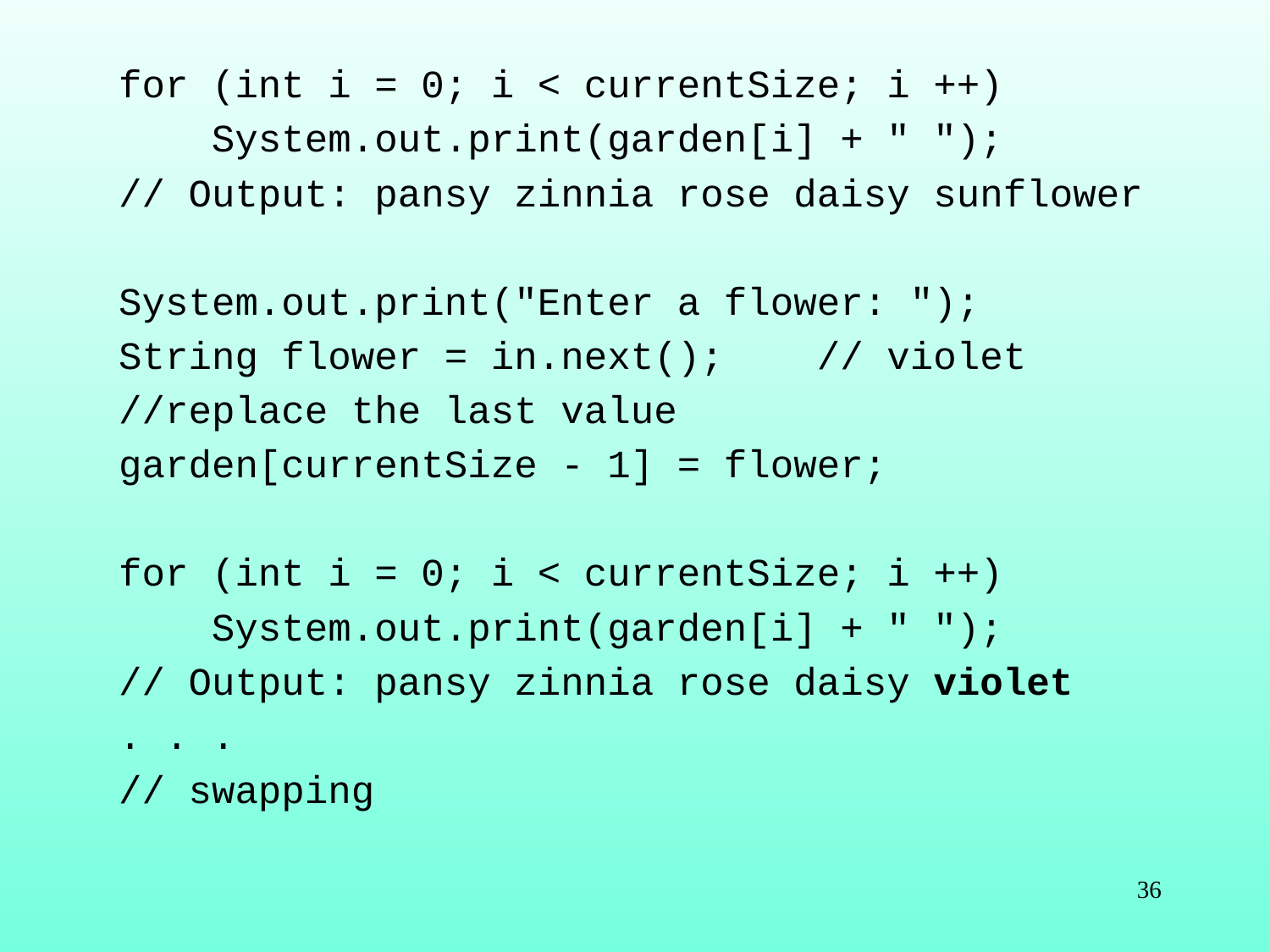

for (int i = 0; i < currentSize; i ++)
    System.out.print(garden[i] + " ");
// Output: pansy zinnia rose daisy sunflower

System.out.print("Enter a flower: ");
String flower = in.next();    // violet
//replace the last value
garden[currentSize - 1] = flower;

for (int i = 0; i < currentSize; i ++)
    System.out.print(garden[i] + " ");
// Output: pansy zinnia rose daisy violet
. . .
// swapping
36